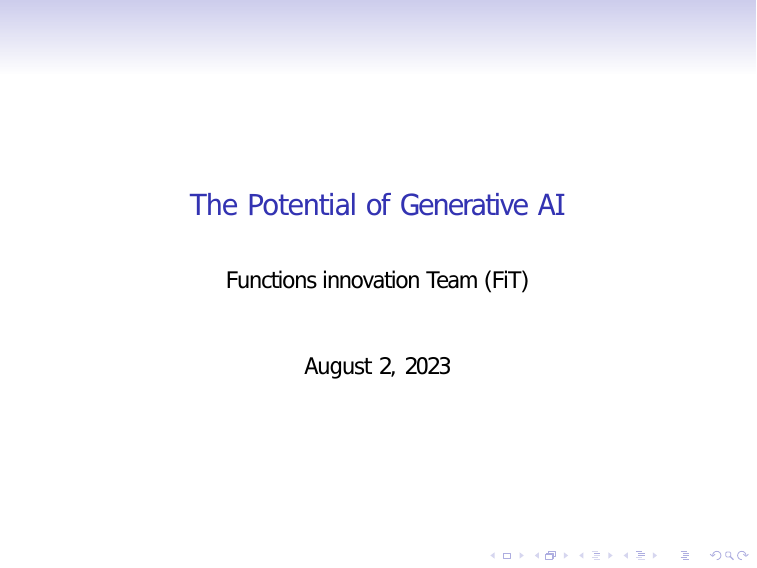

The Potential of Generative AI

Functions innovation Team (FiT)

August 2, 2023